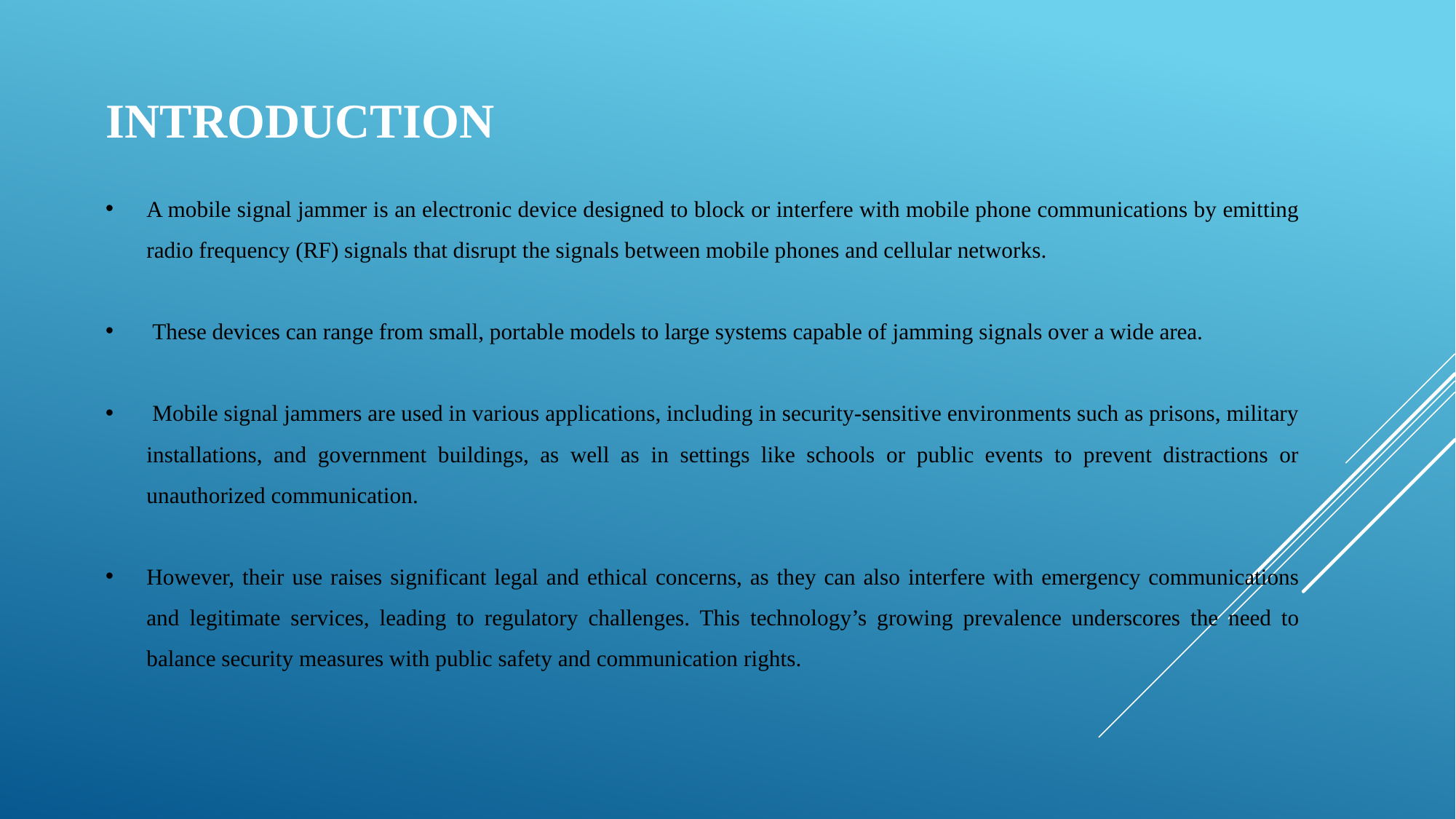

# Introduction
A mobile signal jammer is an electronic device designed to block or interfere with mobile phone communications by emitting radio frequency (RF) signals that disrupt the signals between mobile phones and cellular networks.

 These devices can range from small, portable models to large systems capable of jamming signals over a wide area.

 Mobile signal jammers are used in various applications, including in security-sensitive environments such as prisons, military installations, and government buildings, as well as in settings like schools or public events to prevent distractions or unauthorized communication.

However, their use raises significant legal and ethical concerns, as they can also interfere with emergency communications and legitimate services, leading to regulatory challenges. This technology’s growing prevalence underscores the need to balance security measures with public safety and communication rights.